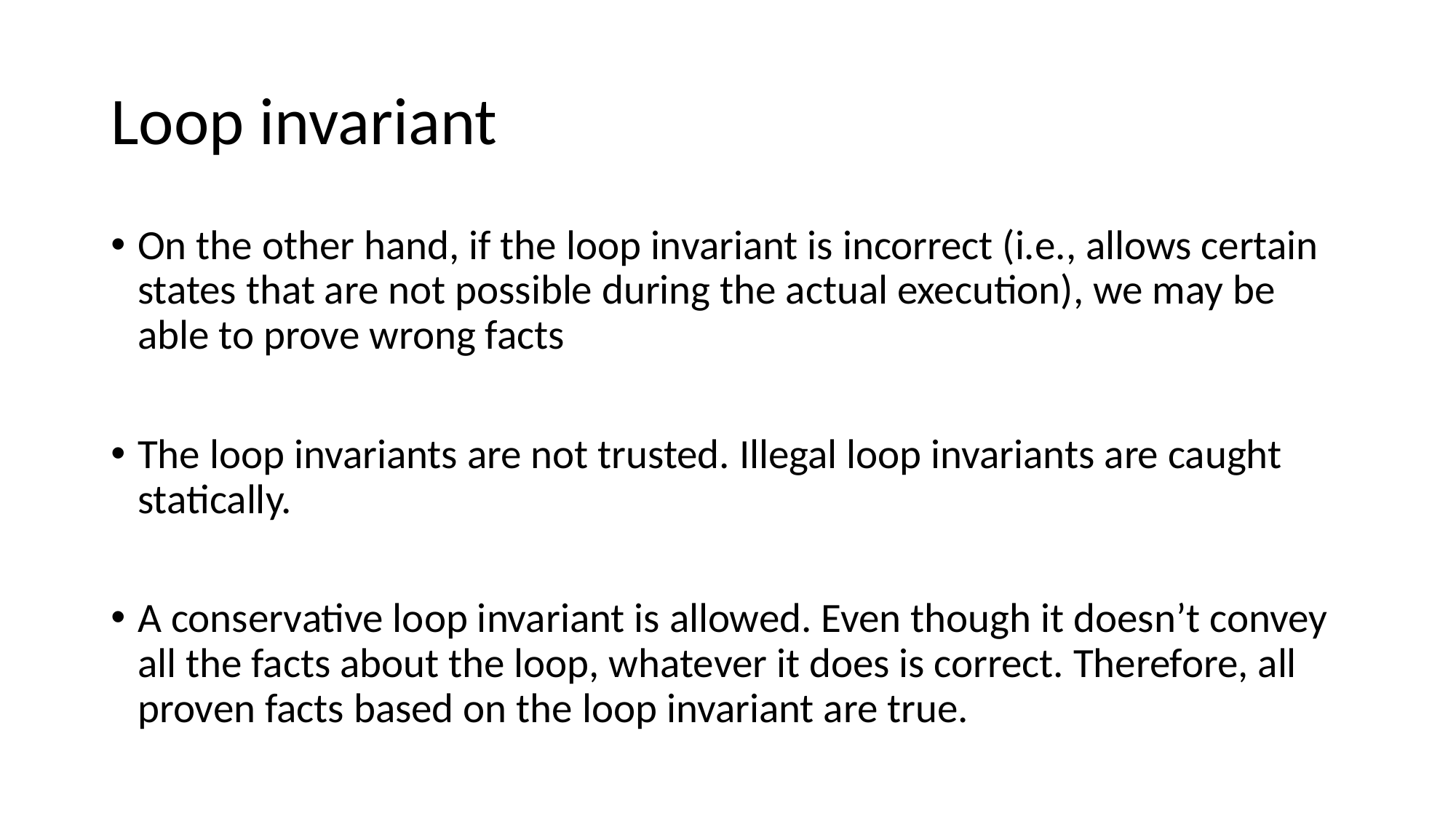

# Loop invariant
On the other hand, if the loop invariant is incorrect (i.e., allows certain states that are not possible during the actual execution), we may be able to prove wrong facts

The loop invariants are not trusted. Illegal loop invariants are caught statically.

A conservative loop invariant is allowed. Even though it doesn’t convey all the facts about the loop, whatever it does is correct. Therefore, all proven facts based on the loop invariant are true.